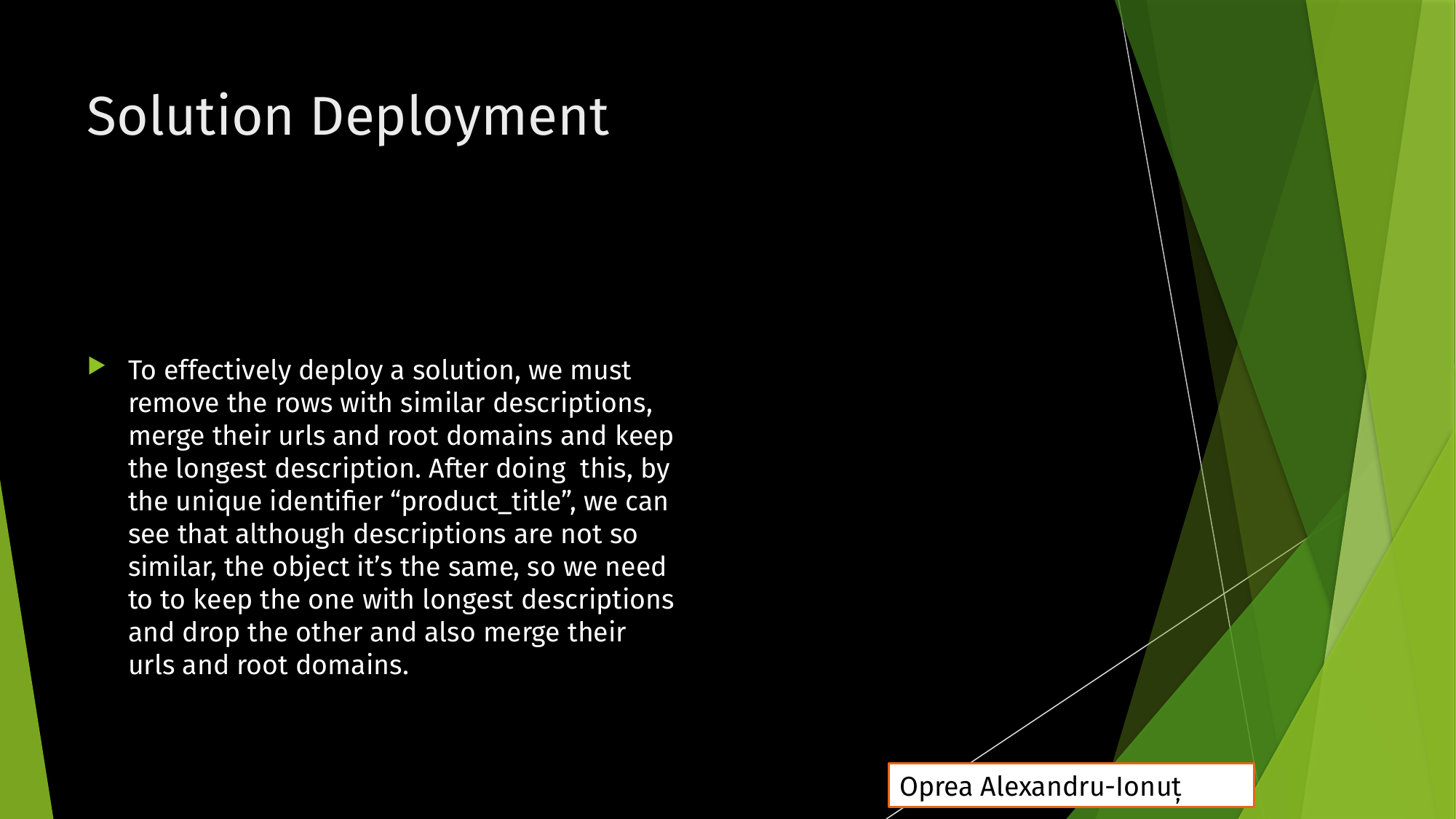

# Solution Deployment
To effectively deploy a solution, we must remove the rows with similar descriptions, merge their urls and root domains and keep the longest description. After doing  this, by the unique identifier “product_title”, we can see that although descriptions are not so similar, the object it’s the same, so we need to to keep the one with longest descriptions and drop the other and also merge their urls and root domains.